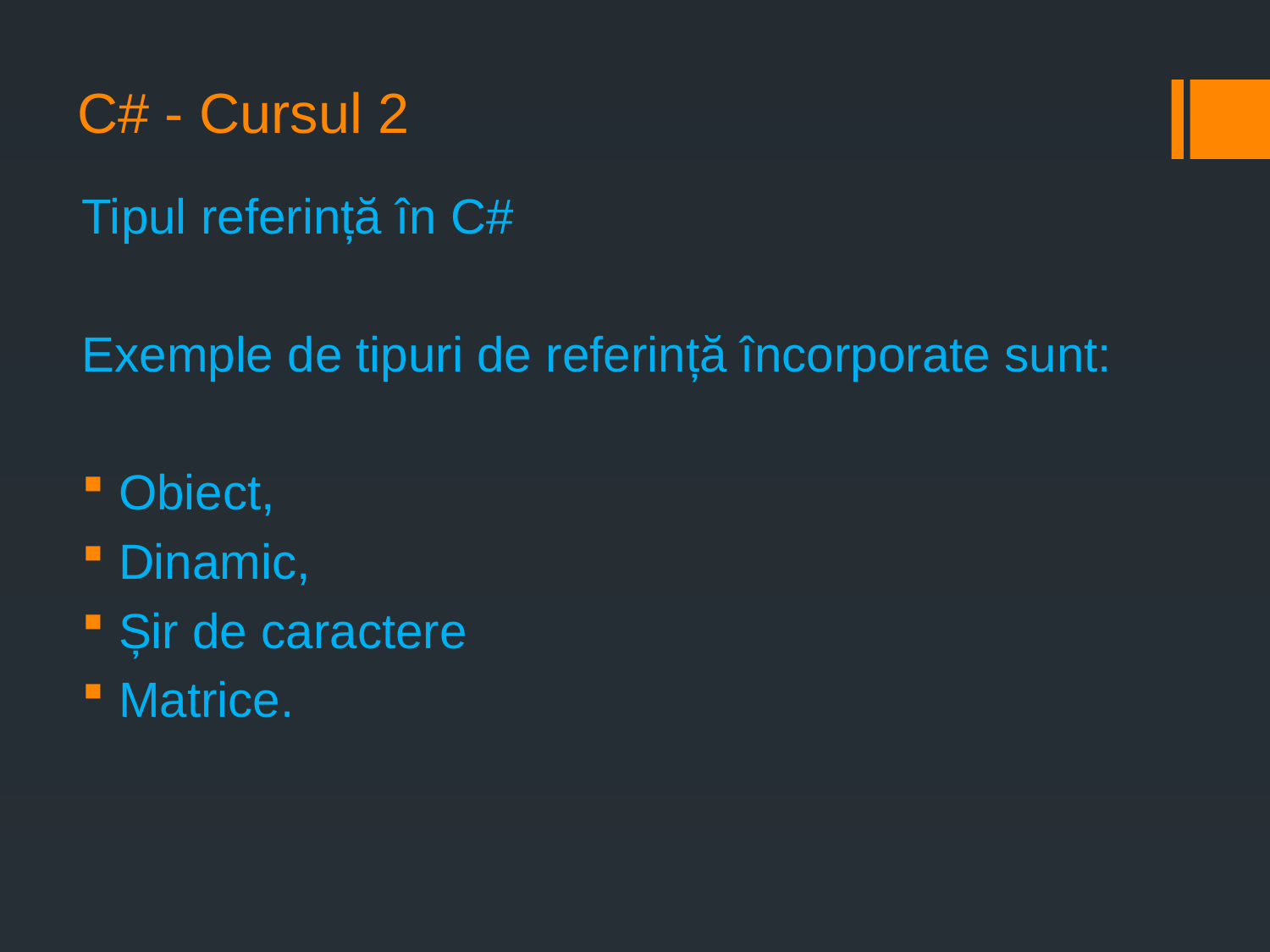

# C# - Cursul 2
Tipul referință în C#

Exemple de tipuri de referință încorporate sunt:
​
 Obiect,
 Dinamic,
 Șir de caractere
 Matrice.